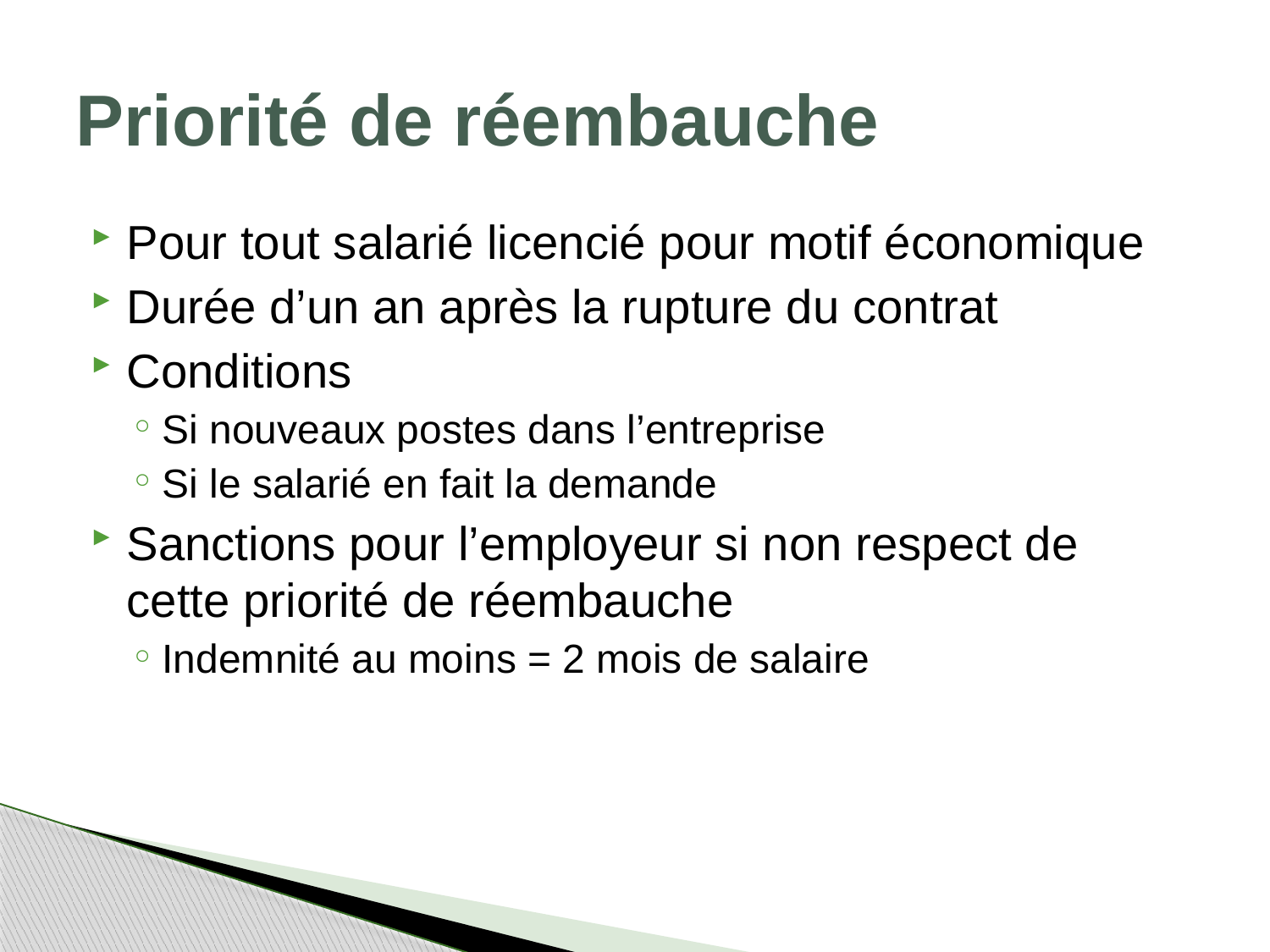

# Priorité de réembauche
Pour tout salarié licencié pour motif économique
Durée d’un an après la rupture du contrat
Conditions
Si nouveaux postes dans l’entreprise
Si le salarié en fait la demande
Sanctions pour l’employeur si non respect de cette priorité de réembauche
Indemnité au moins = 2 mois de salaire